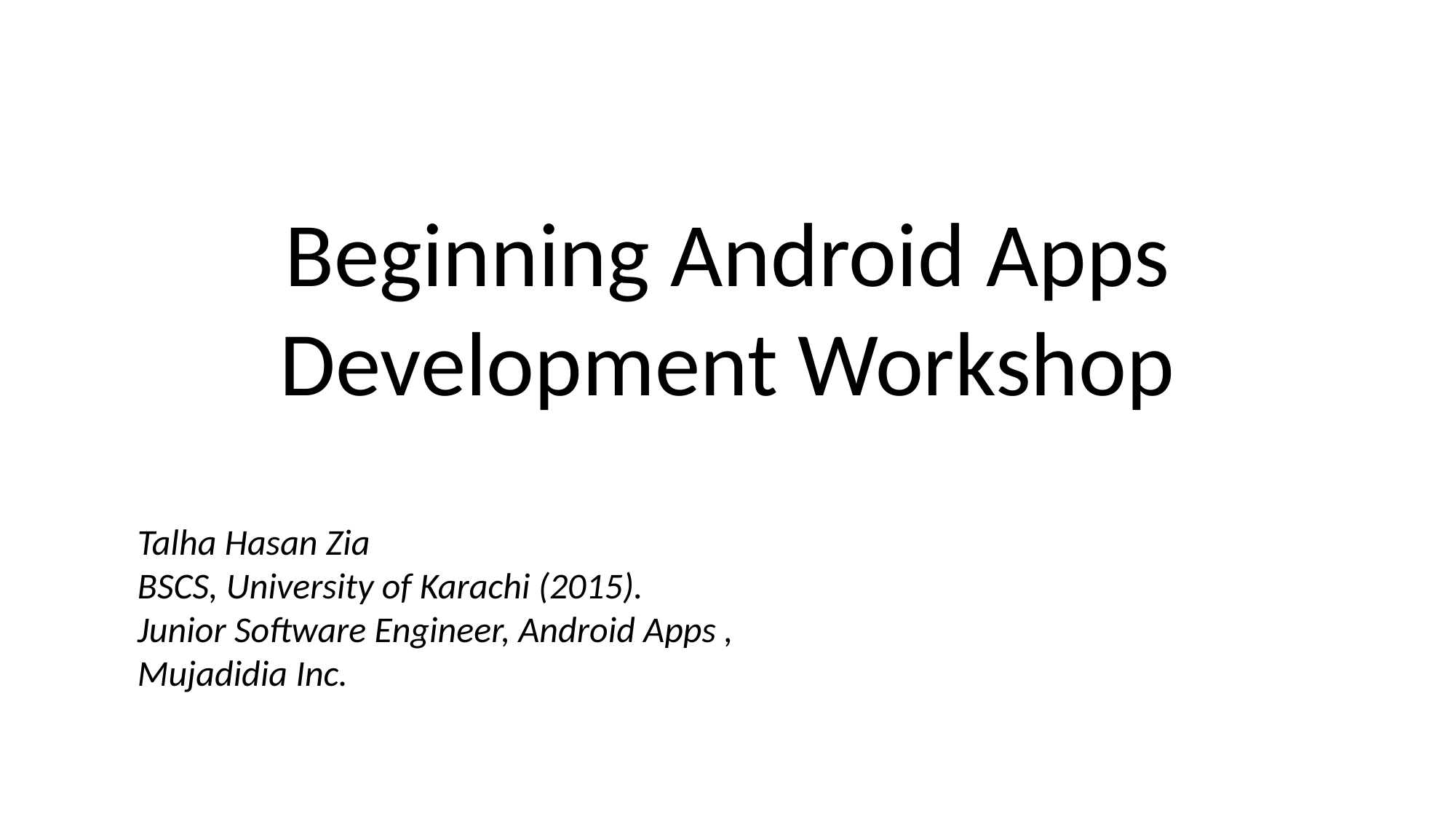

Beginning Android Apps Development Workshop

Talha Hasan Zia
BSCS, University of Karachi (2015).
Junior Software Engineer, Android Apps ,
Mujadidia Inc.